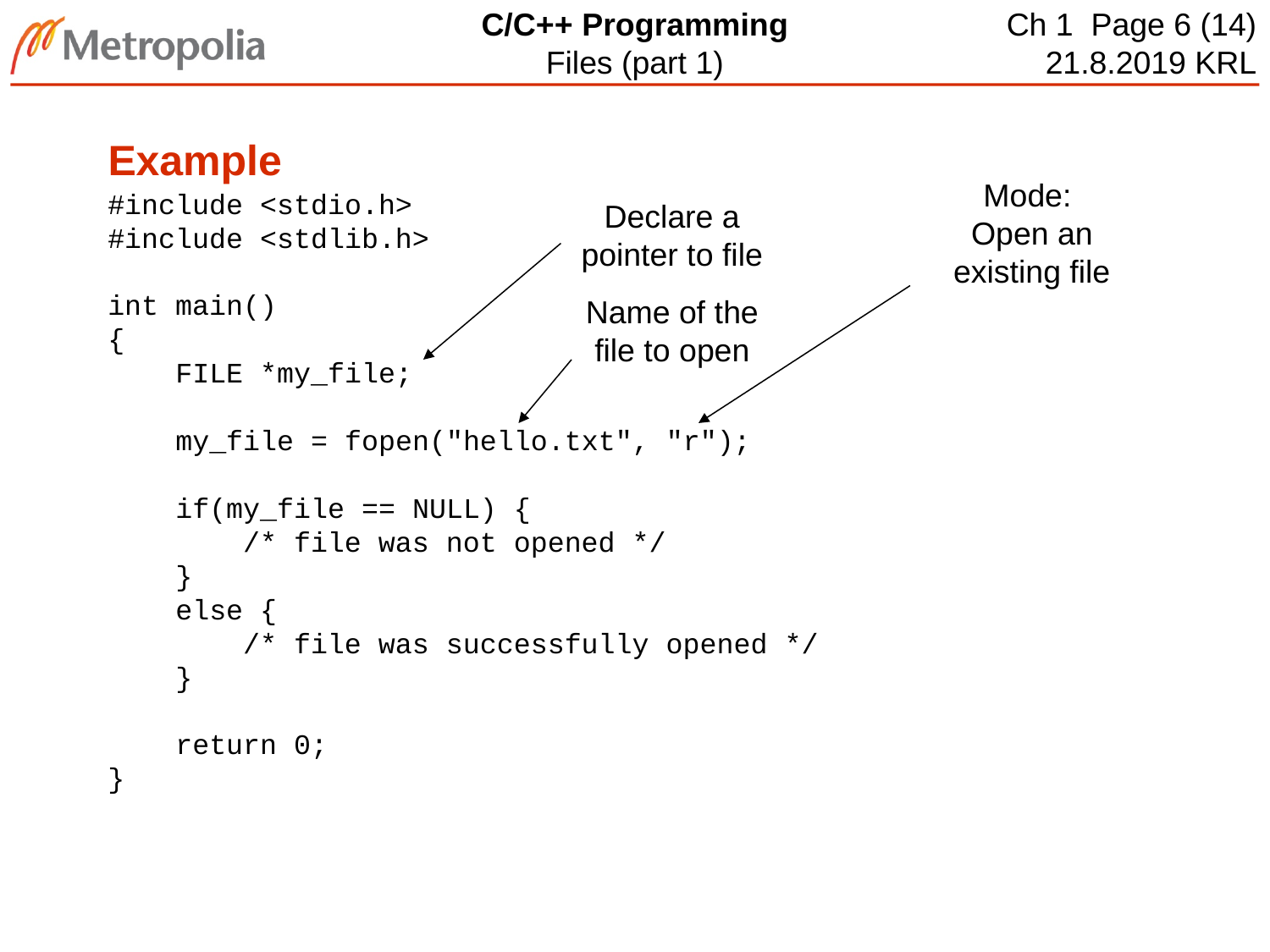

# Example
Mode:
Open an existing file
#include <stdio.h>
#include <stdlib.h>

int main()
{
    FILE *my_file;

    my_file = fopen("hello.txt", "r");

    if(my_file == NULL) {
        /* file was not opened */
    }
    else {
        /* file was successfully opened */
    }

    return 0;
}
Declare a pointer to file

Name of the file to open